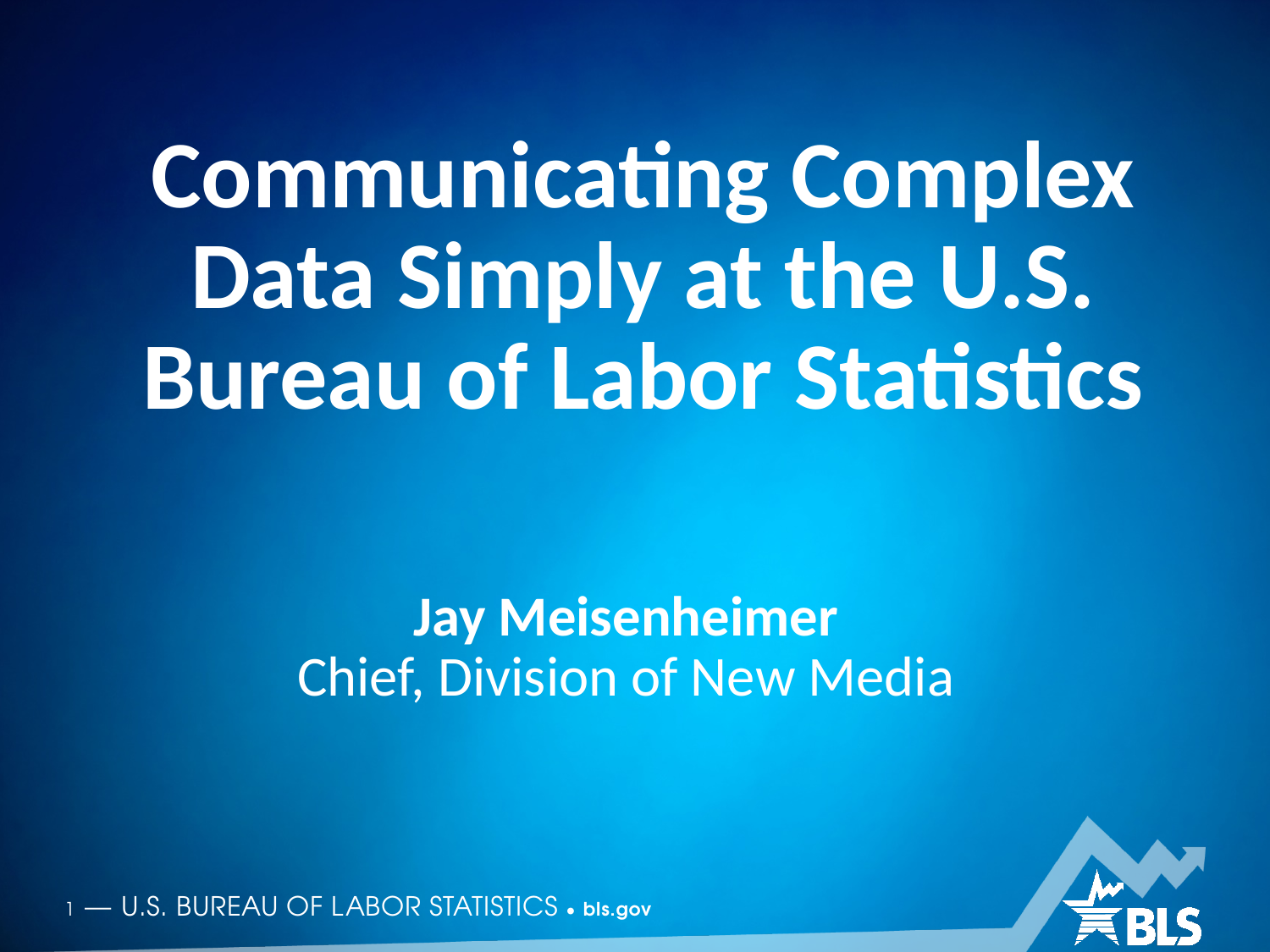

# Communicating Complex Data Simply at the U.S. Bureau of Labor Statistics
Jay Meisenheimer
Chief, Division of New Media